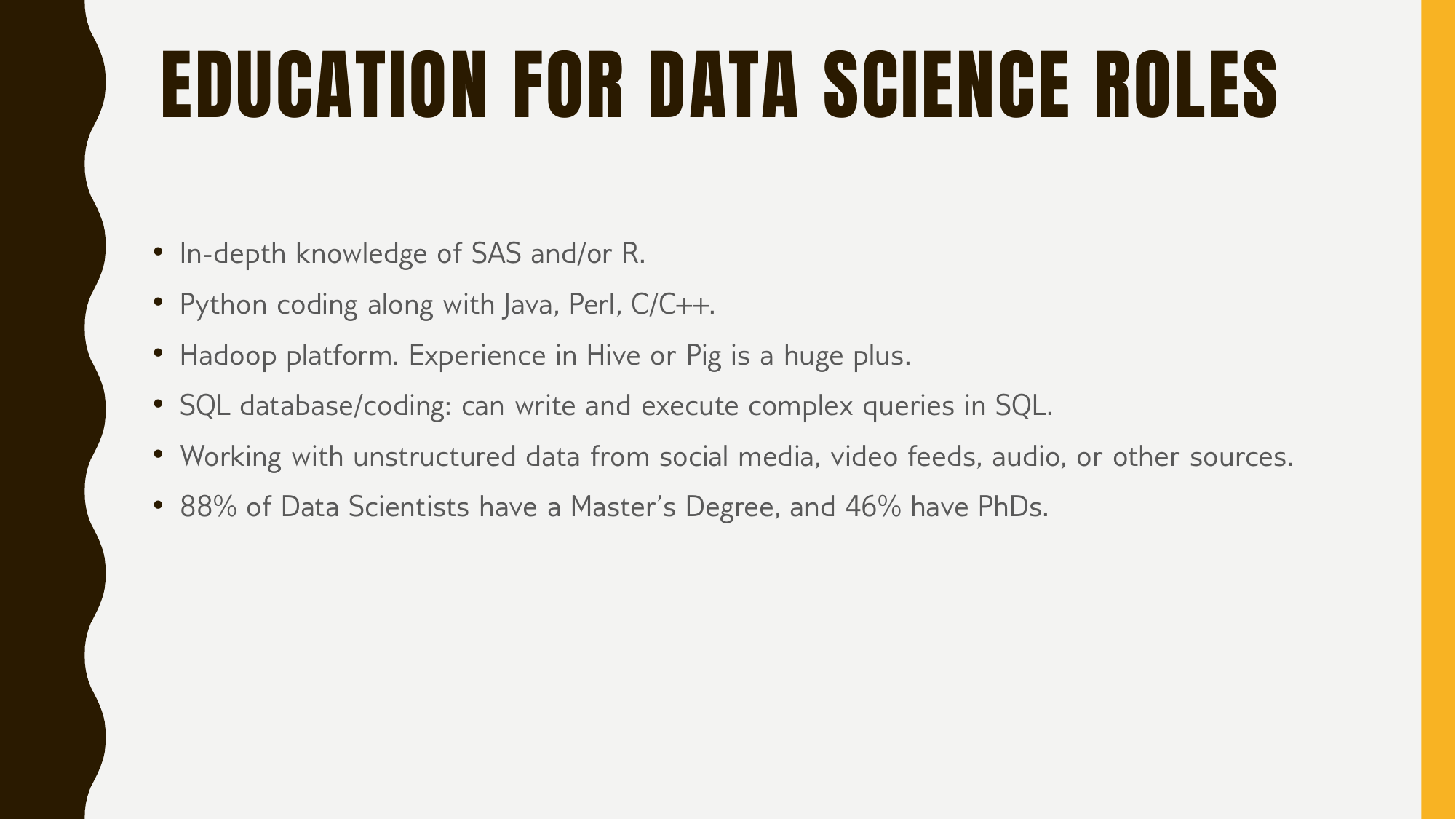

# Education for Data Science Roles
In-depth knowledge of SAS and/or R.
Python coding along with Java, Perl, C/C++.
Hadoop platform. Experience in Hive or Pig is a huge plus.
SQL database/coding: can write and execute complex queries in SQL.
Working with unstructured data from social media, video feeds, audio, or other sources.
88% of Data Scientists have a Master’s Degree, and 46% have PhDs.